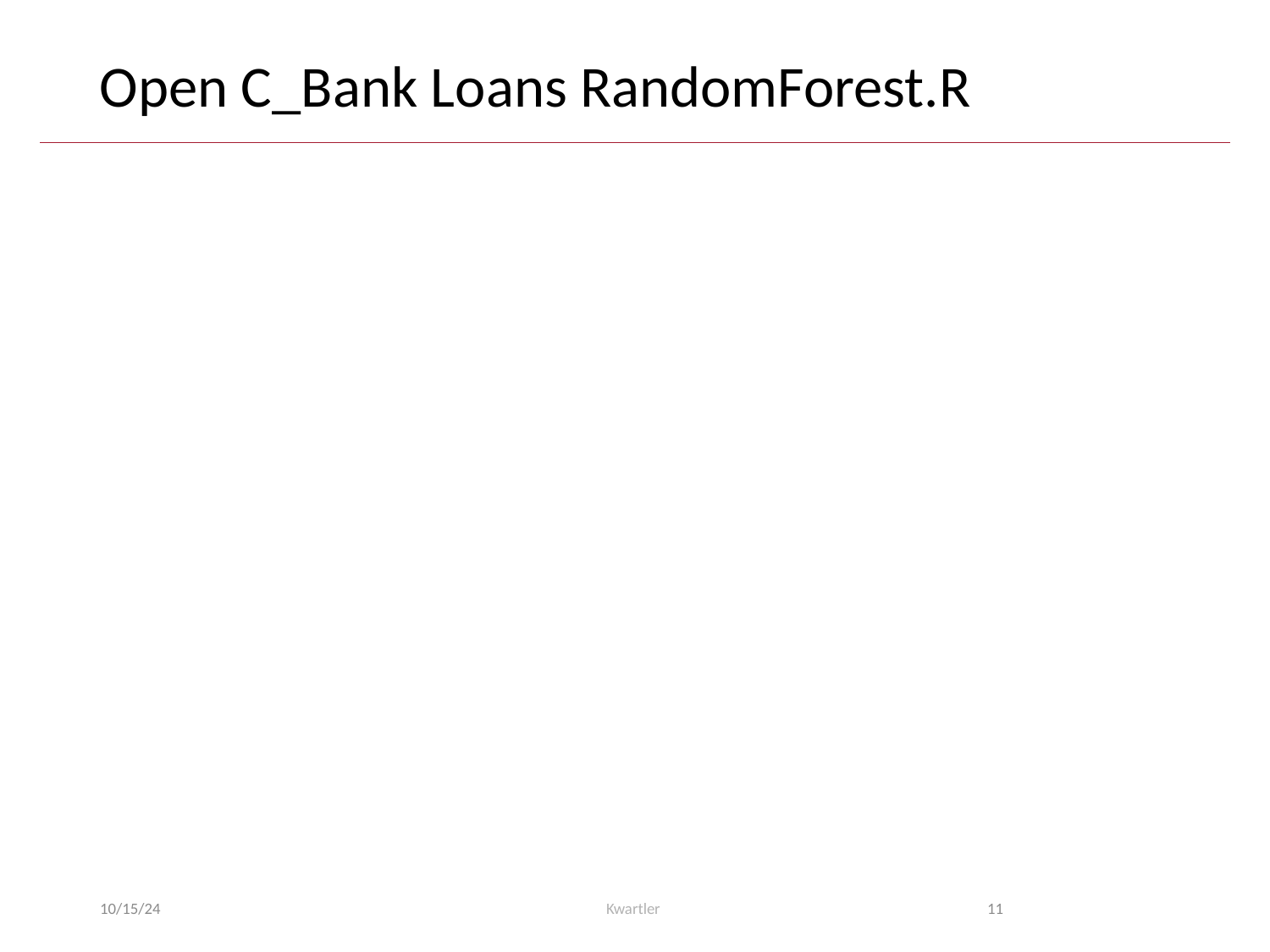

# Open C_Bank Loans RandomForest.R
10/15/24
Kwartler
11